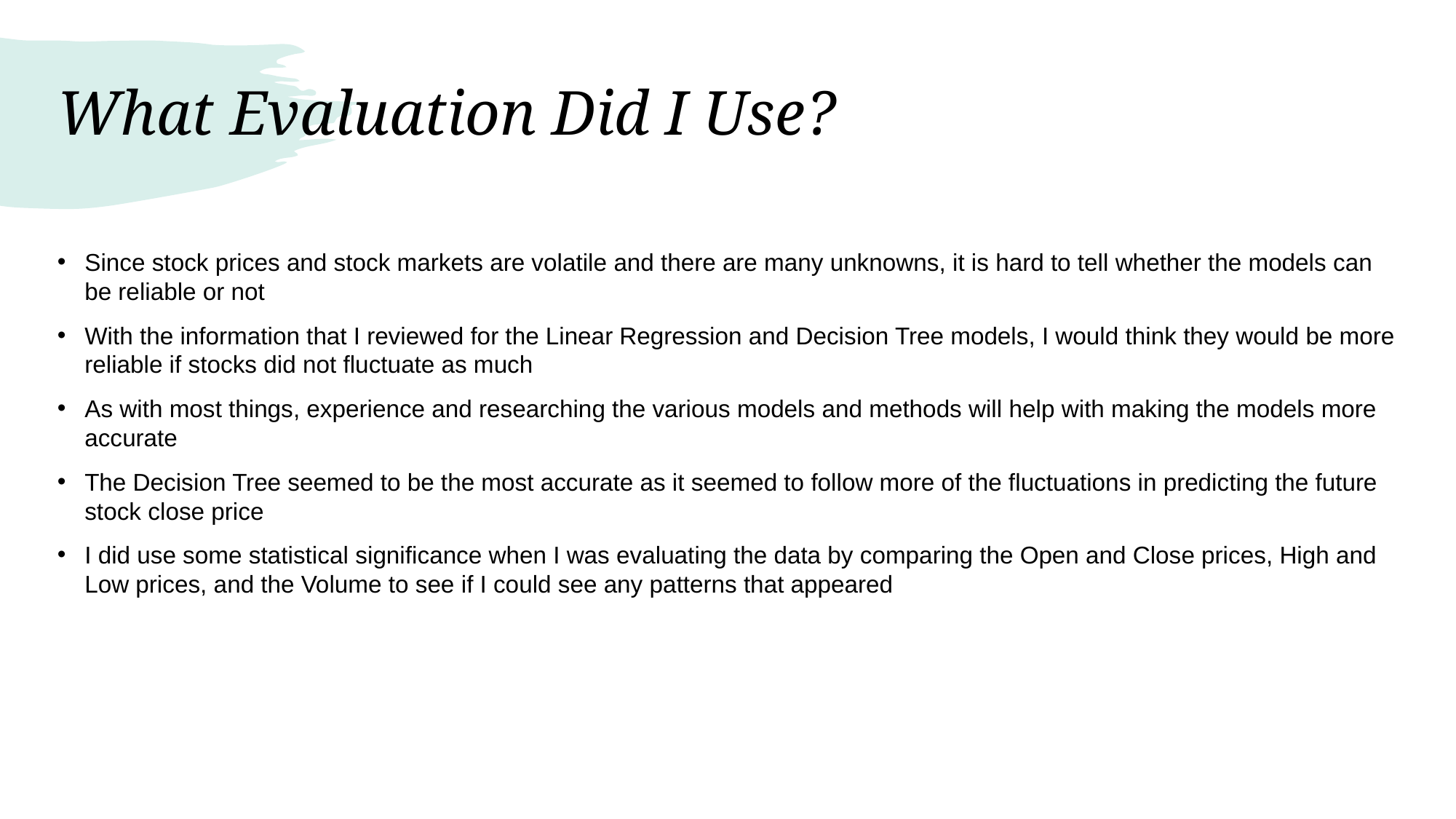

What Evaluation Did I Use?

Since stock prices and stock markets are volatile and there are many unknowns, it is hard to tell whether the models can be reliable or not
With the information that I reviewed for the Linear Regression and Decision Tree models, I would think they would be more reliable if stocks did not fluctuate as much
As with most things, experience and researching the various models and methods will help with making the models more accurate
The Decision Tree seemed to be the most accurate as it seemed to follow more of the fluctuations in predicting the future stock close price
I did use some statistical significance when I was evaluating the data by comparing the Open and Close prices, High and Low prices, and the Volume to see if I could see any patterns that appeared